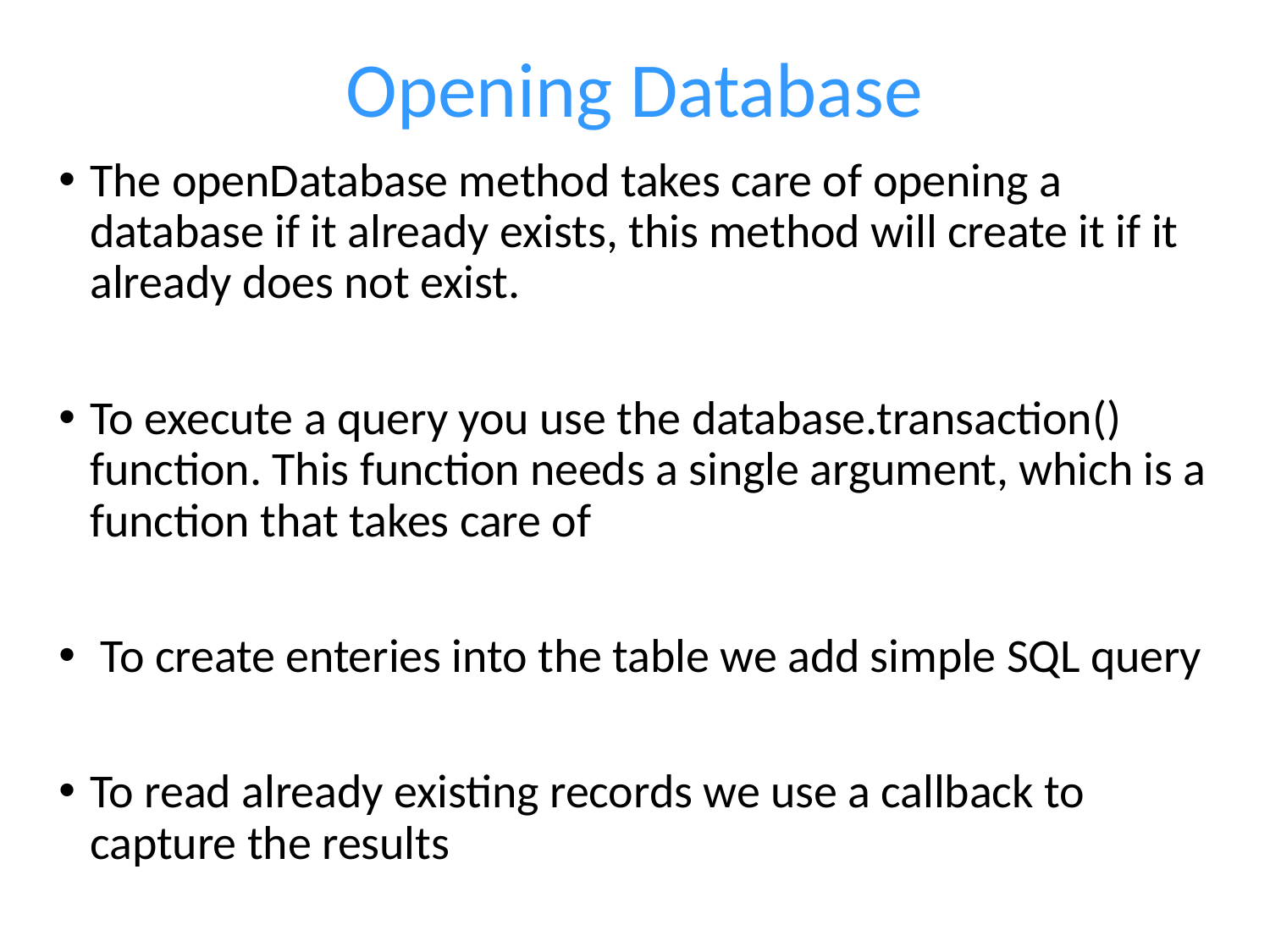

# Opening Database
The openDatabase method takes care of opening a database if it already exists, this method will create it if it already does not exist.

To execute a query you use the database.transaction() function. This function needs a single argument, which is a function that takes care of

 To create enteries into the table we add simple SQL query

To read already existing records we use a callback to capture the results